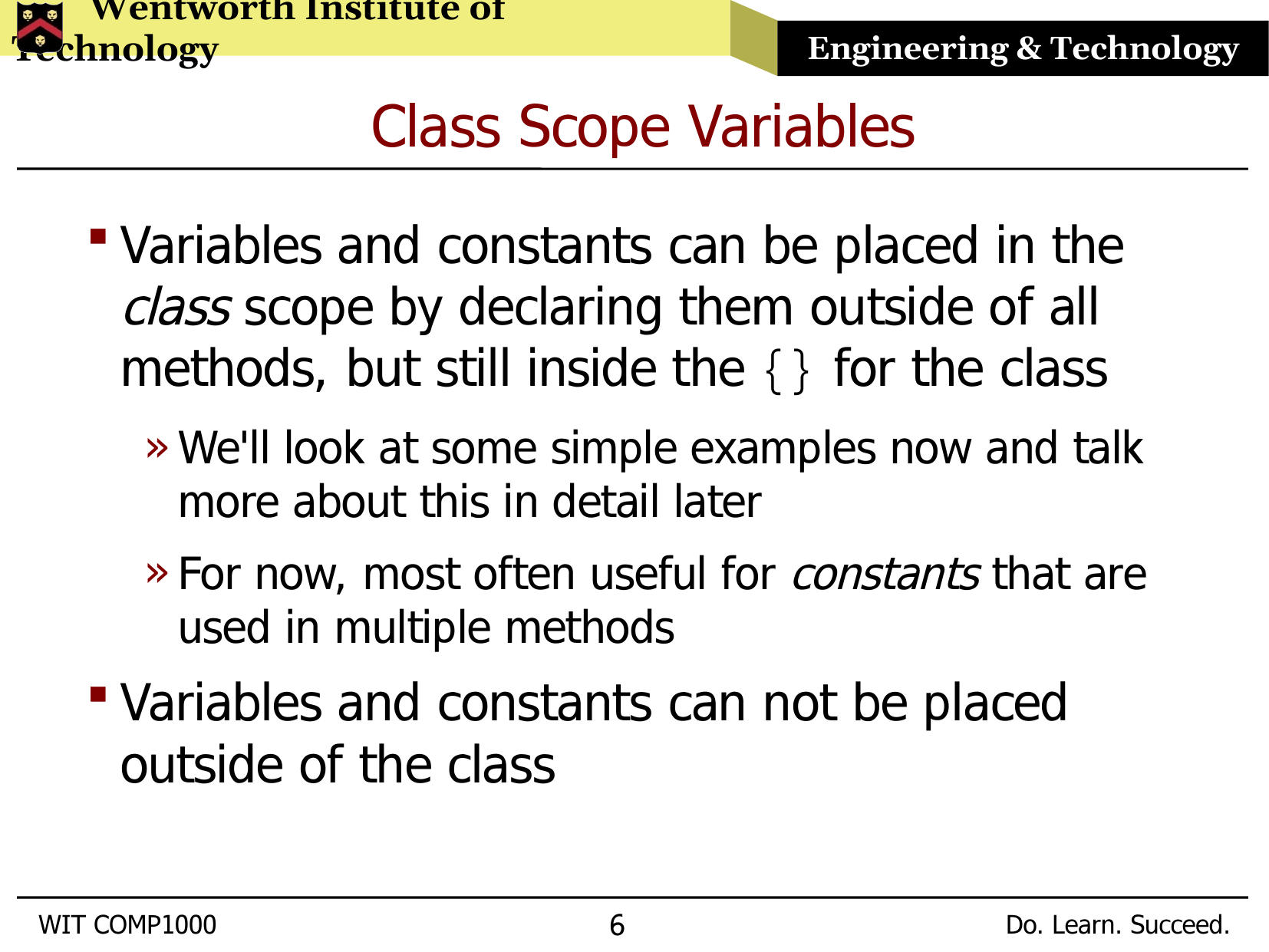

# Class Scope Variables
Variables and constants can be placed in the class scope by declaring them outside of all methods, but still inside the {} for the class
We'll look at some simple examples now and talk more about this in detail later
For now, most often useful for constants that are used in multiple methods
Variables and constants can not be placed outside of the class